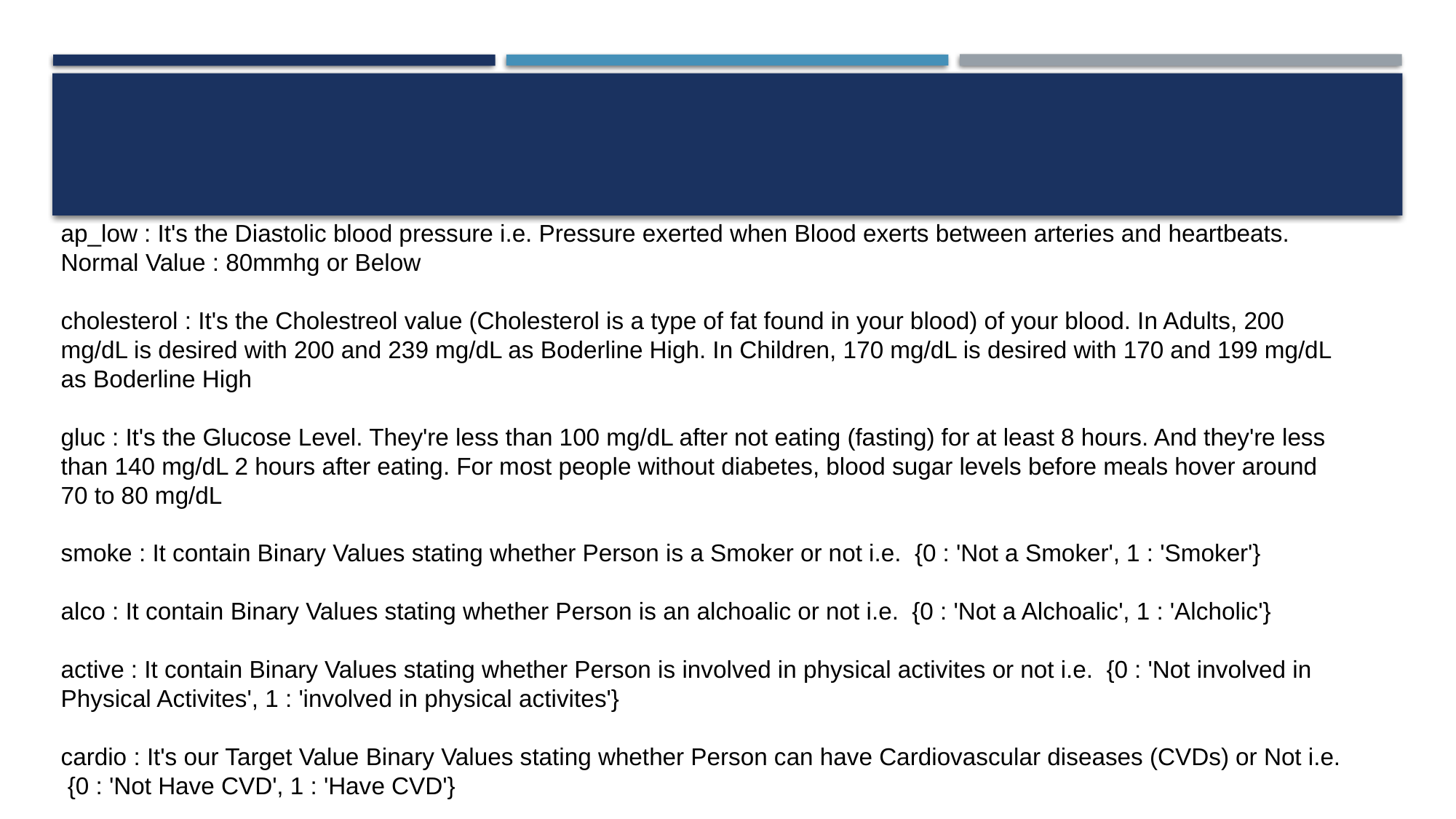

ap_low : It's the Diastolic blood pressure i.e. Pressure exerted when Blood exerts between arteries and heartbeats. Normal Value : 80mmhg or Below

cholesterol : It's the Cholestreol value (Cholesterol is a type of fat found in your blood) of your blood. In Adults, 200 mg/dL is desired with 200 and 239 mg/dL as Boderline High. In Children, 170 mg/dL is desired with 170 and 199 mg/dL as Boderline High

gluc : It's the Glucose Level. They're less than 100 mg/dL after not eating (fasting) for at least 8 hours. And they're less than 140 mg/dL 2 hours after eating. For most people without diabetes, blood sugar levels before meals hover around 70 to 80 mg/dL

smoke : It contain Binary Values stating whether Person is a Smoker or not i.e.  {0 : 'Not a Smoker', 1 : 'Smoker'}

alco : It contain Binary Values stating whether Person is an alchoalic or not i.e.  {0 : 'Not a Alchoalic', 1 : 'Alcholic'}

active : It contain Binary Values stating whether Person is involved in physical activites or not i.e.  {0 : 'Not involved in Physical Activites', 1 : 'involved in physical activites'}

cardio : It's our Target Value Binary Values stating whether Person can have Cardiovascular diseases (CVDs) or Not i.e.  {0 : 'Not Have CVD', 1 : 'Have CVD'}